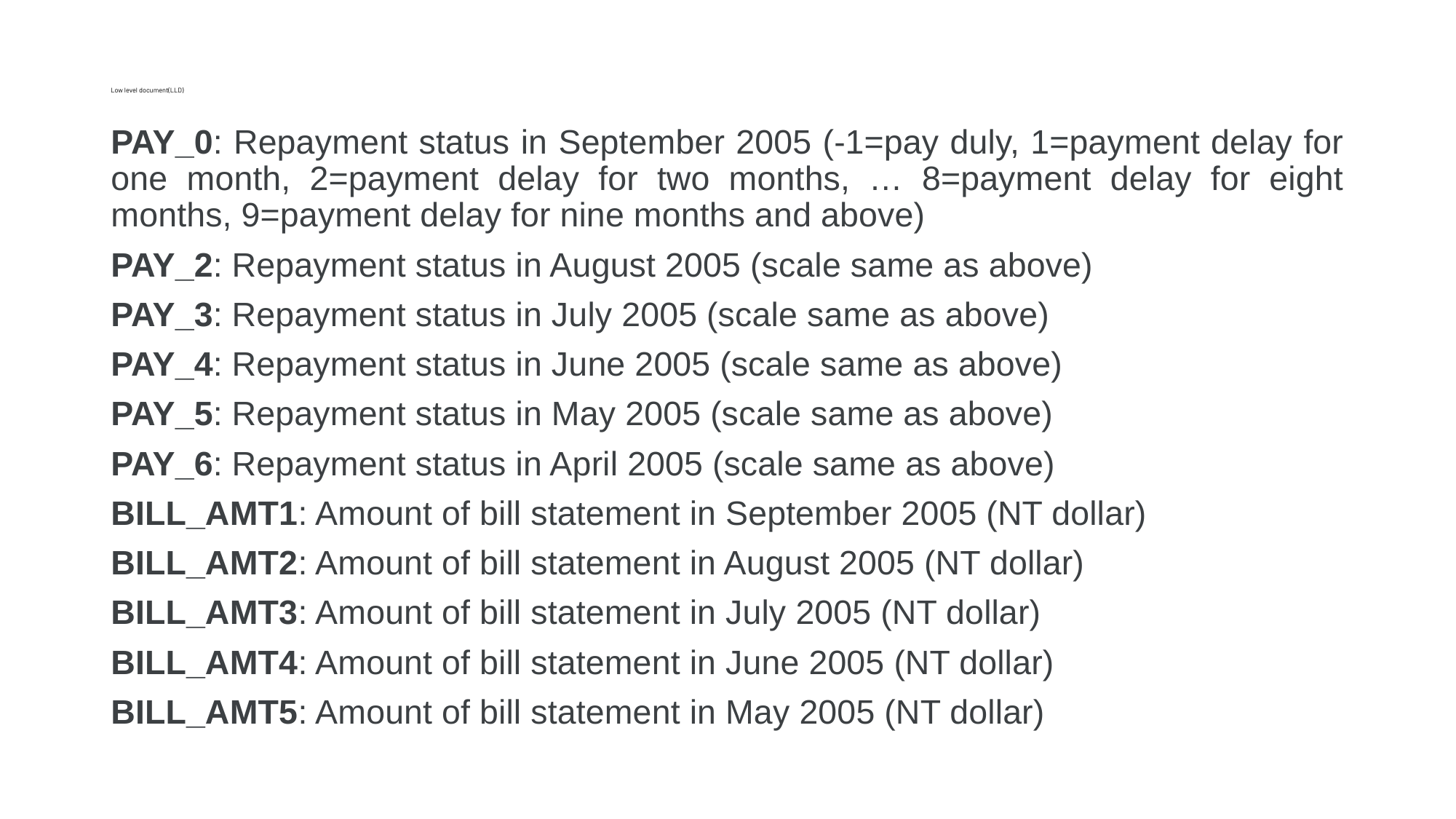

# Low level document(LLD)
PAY_0: Repayment status in September 2005 (-1=pay duly, 1=payment delay for one month, 2=payment delay for two months, … 8=payment delay for eight months, 9=payment delay for nine months and above)
PAY_2: Repayment status in August 2005 (scale same as above)
PAY_3: Repayment status in July 2005 (scale same as above)
PAY_4: Repayment status in June 2005 (scale same as above)
PAY_5: Repayment status in May 2005 (scale same as above)
PAY_6: Repayment status in April 2005 (scale same as above)
BILL_AMT1: Amount of bill statement in September 2005 (NT dollar)
BILL_AMT2: Amount of bill statement in August 2005 (NT dollar)
BILL_AMT3: Amount of bill statement in July 2005 (NT dollar)
BILL_AMT4: Amount of bill statement in June 2005 (NT dollar)
BILL_AMT5: Amount of bill statement in May 2005 (NT dollar)